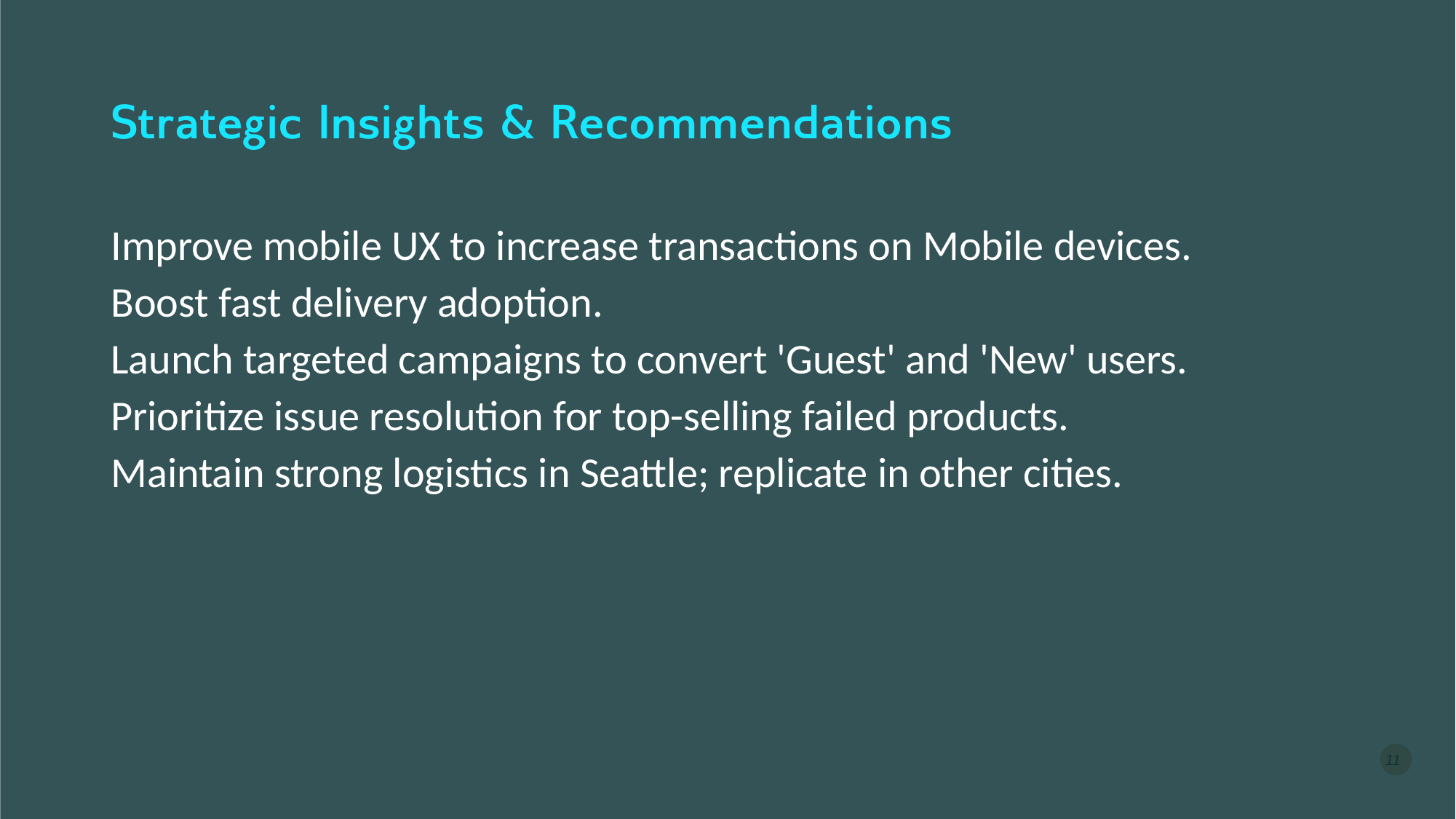

# Strategic Insights & Recommendations
Improve mobile UX to increase transactions on Mobile devices.
Boost fast delivery adoption.
Launch targeted campaigns to convert 'Guest' and 'New' users.
Prioritize issue resolution for top-selling failed products.
Maintain strong logistics in Seattle; replicate in other cities.

11